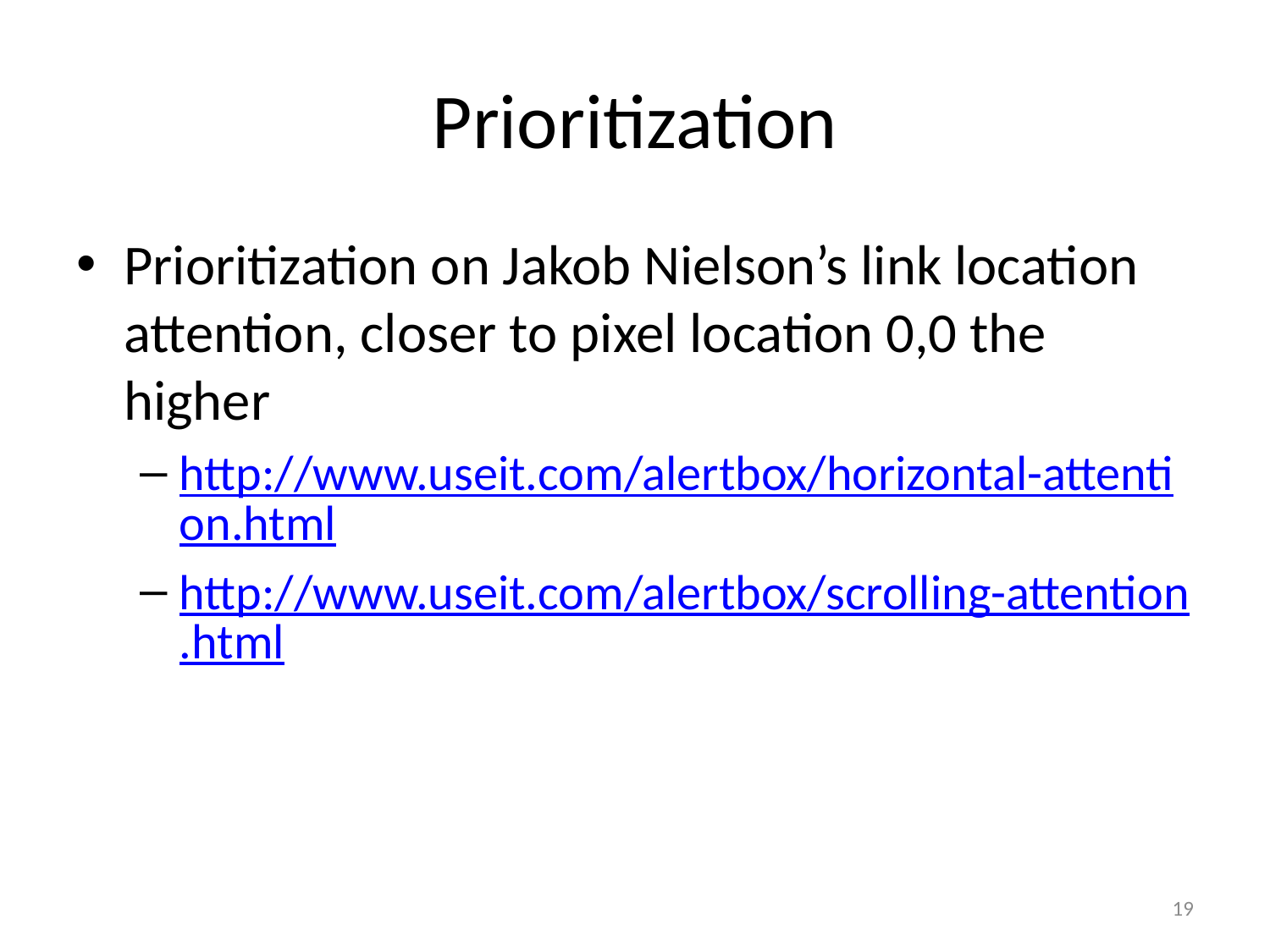

# Prioritization
Prioritization on Jakob Nielson’s link location attention, closer to pixel location 0,0 the higher
http://www.useit.com/alertbox/horizontal-attention.html
http://www.useit.com/alertbox/scrolling-attention.html
19